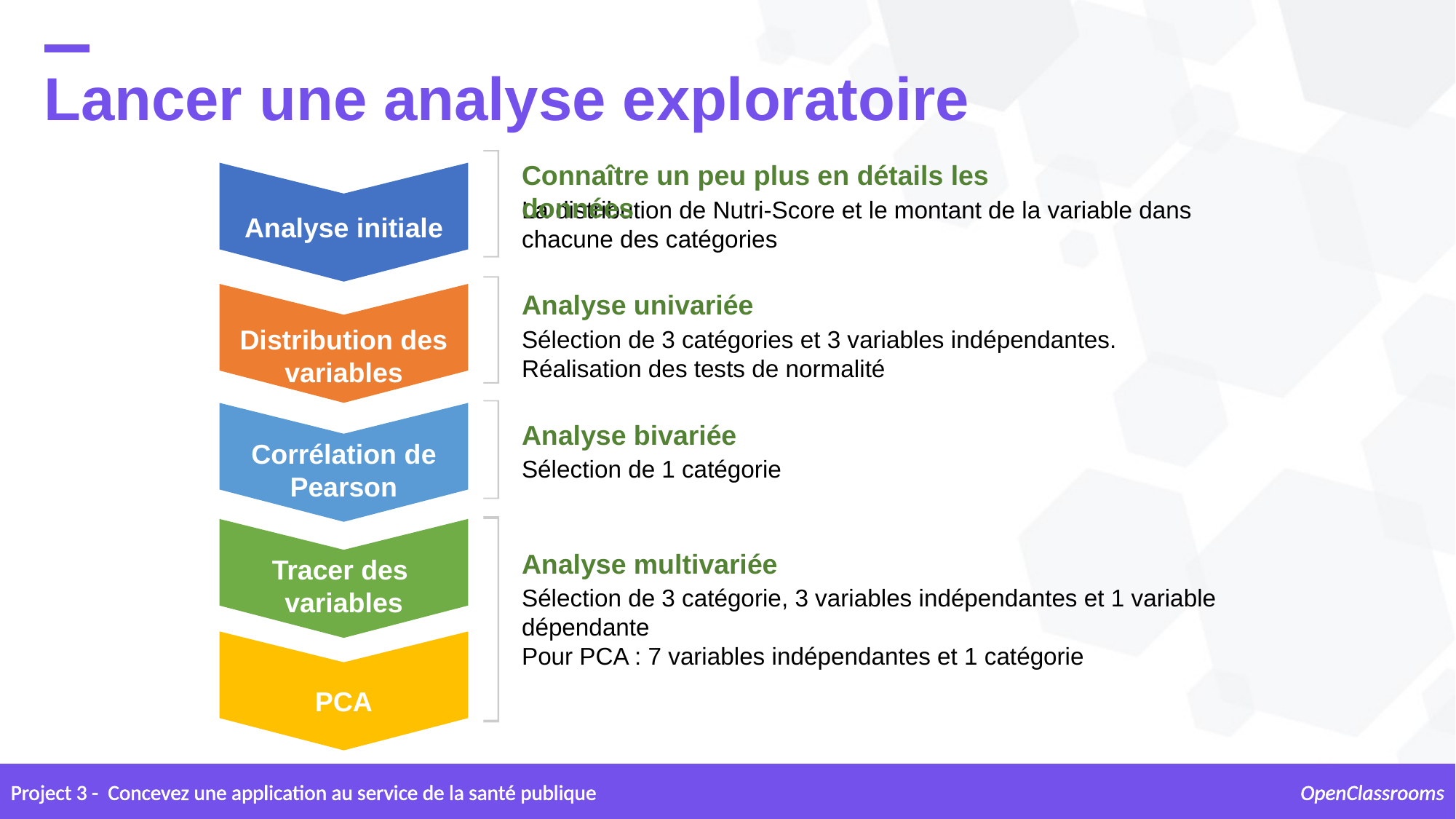

Lancer une analyse exploratoire
Connaître un peu plus en détails les données

Analyse initiale
La distribution de Nutri-Score et le montant de la variable dans chacune des catégories

Analyse univariée

Distribution des variables
Sélection de 3 catégories et 3 variables indépendantes.
Réalisation des tests de normalité

Corrélation de Pearson
Analyse bivariée
Sélection de 1 catégorie

Tracer des
variables
Analyse multivariée
Sélection de 3 catégorie, 3 variables indépendantes et 1 variable dépendante
Pour PCA : 7 variables indépendantes et 1 catégorie

PCA

Project 3 -  Concevez une application au service de la santé publique
OpenClassrooms